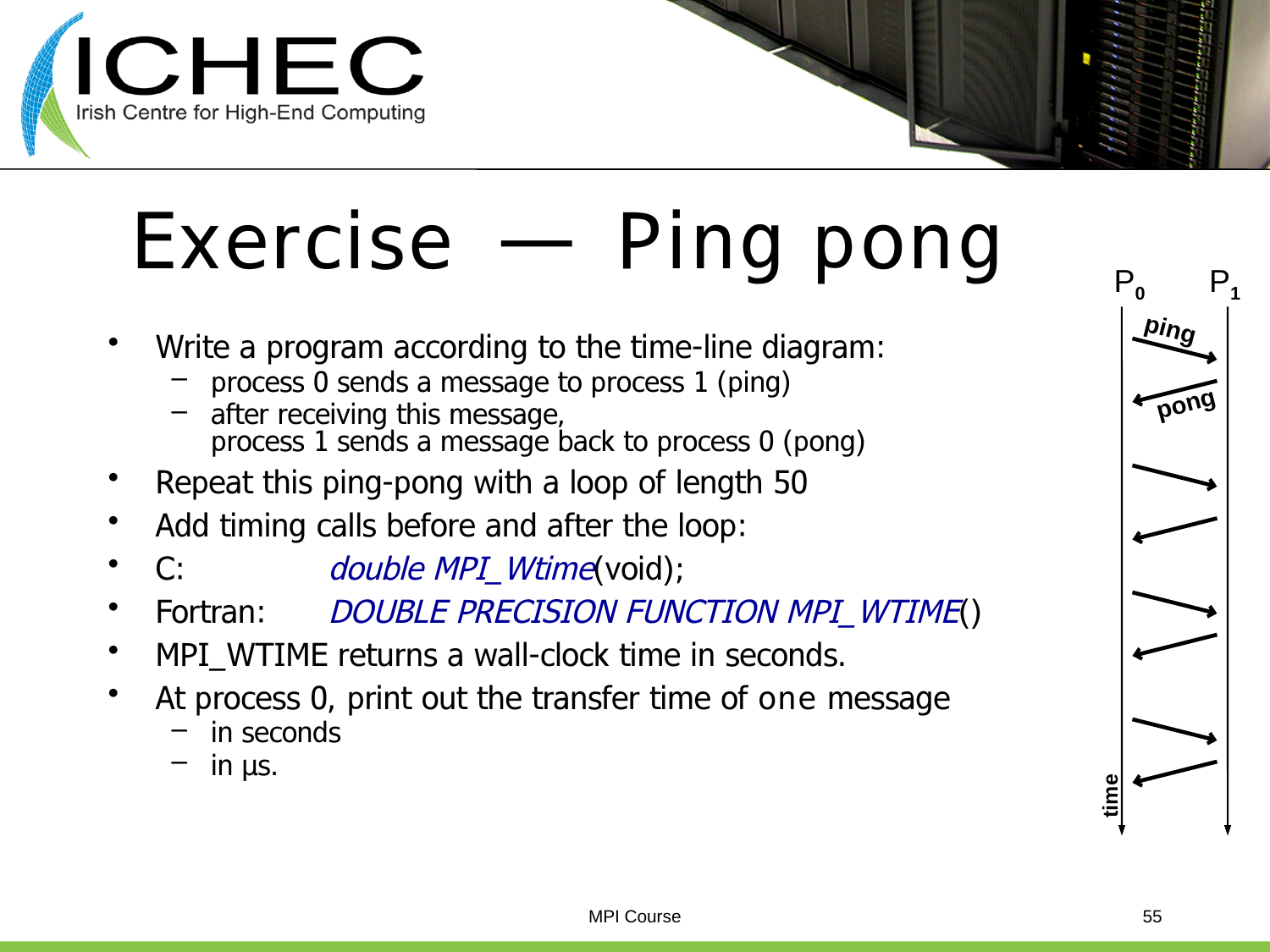

# Exercise  —  Ping pong
P0
P1

ping
Write a program according to the time-line diagram:
process 0 sends a message to process 1 (ping)
after receiving this message,
process 1 sends a message back to process 0 (pong)
Repeat this ping-pong with a loop of length 50
Add timing calls before and after the loop:
C:	double MPI_Wtime(void);
Fortran:	DOUBLE PRECISION FUNCTION MPI_WTIME()
MPI_WTIME returns a wall-clock time in seconds.
At process 0, print out the transfer time of one message
in seconds
in µs.

pong

time
MPI Course
55